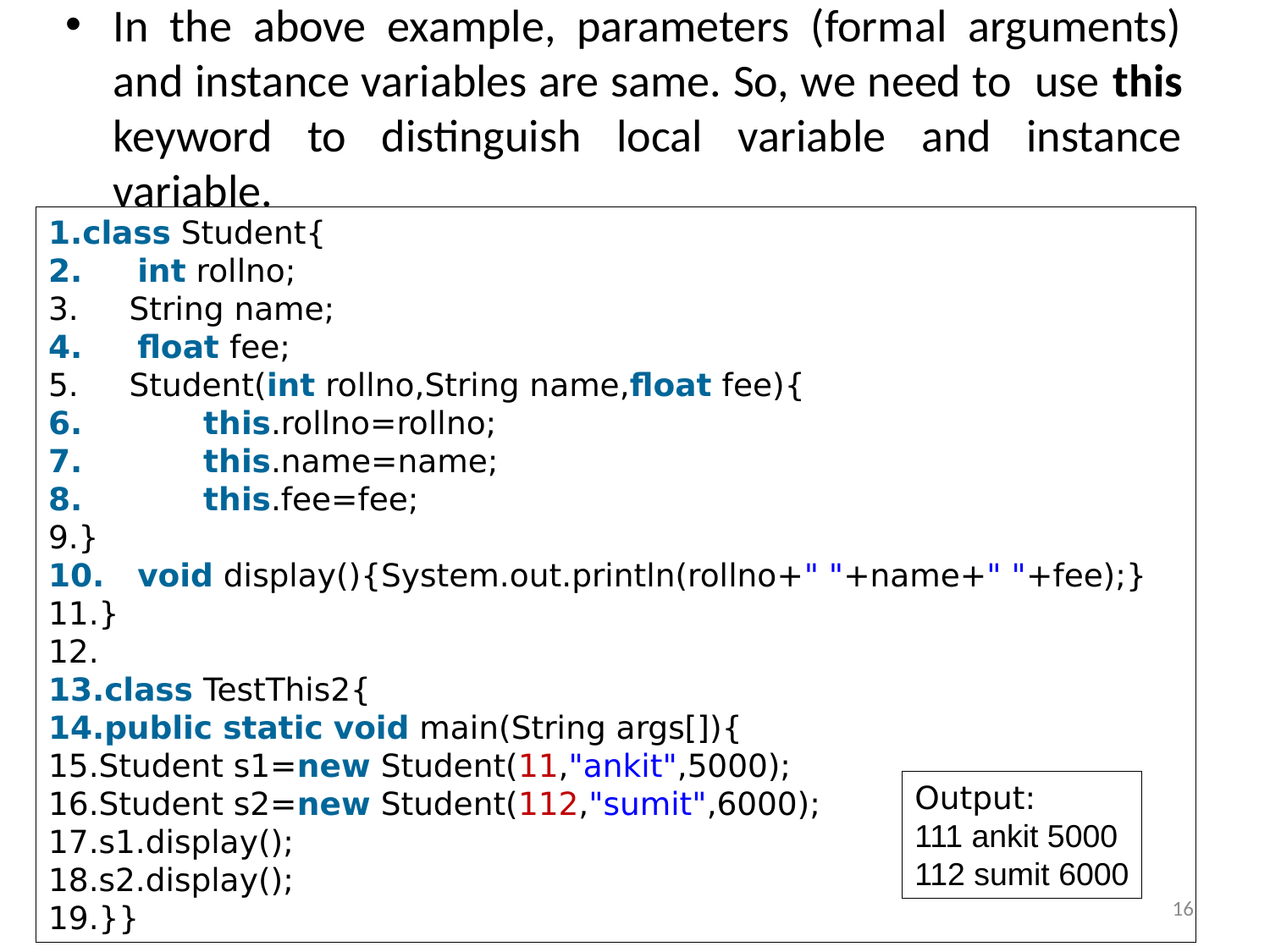

In the above example, parameters (formal arguments) and instance variables are same. So, we need to  use this keyword to distinguish local variable and instance variable.
class Student{
     int rollno;
     String name;
     float fee;
     Student(int rollno,String name,float fee){
           this.rollno=rollno;
           this.name=name;
           this.fee=fee;
}
   void display(){System.out.println(rollno+" "+name+" "+fee);}
}

class TestThis2{
public static void main(String args[]){
Student s1=new Student(11,"ankit",5000);
Student s2=new Student(112,"sumit",6000);
s1.display();
s2.display();
}}
Output:
111 ankit 5000
112 sumit 6000
16